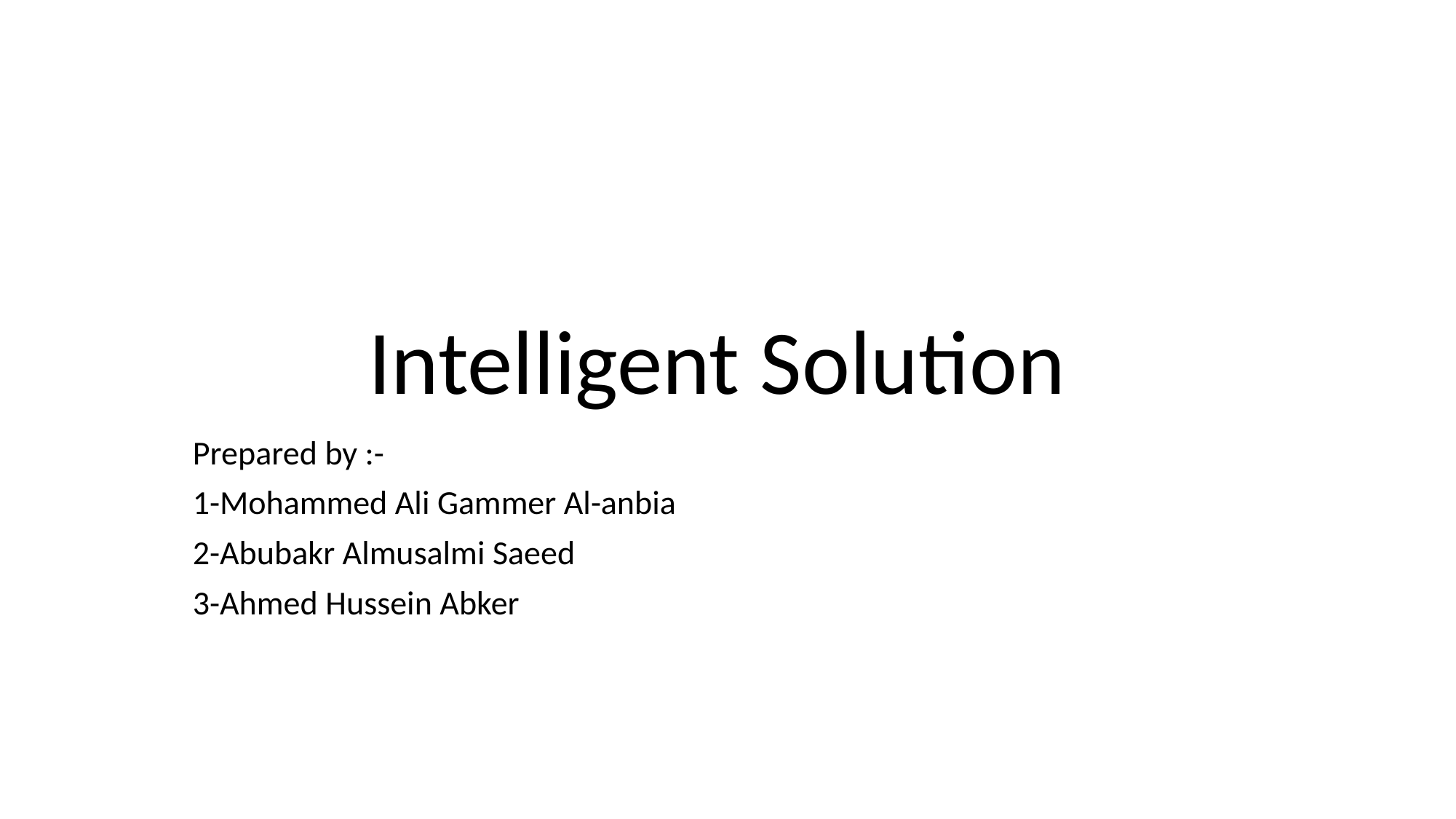

# Intelligent Solution
Prepared by :-
1-Mohammed Ali Gammer Al-anbia
2-Abubakr Almusalmi Saeed
3-Ahmed Hussein Abker